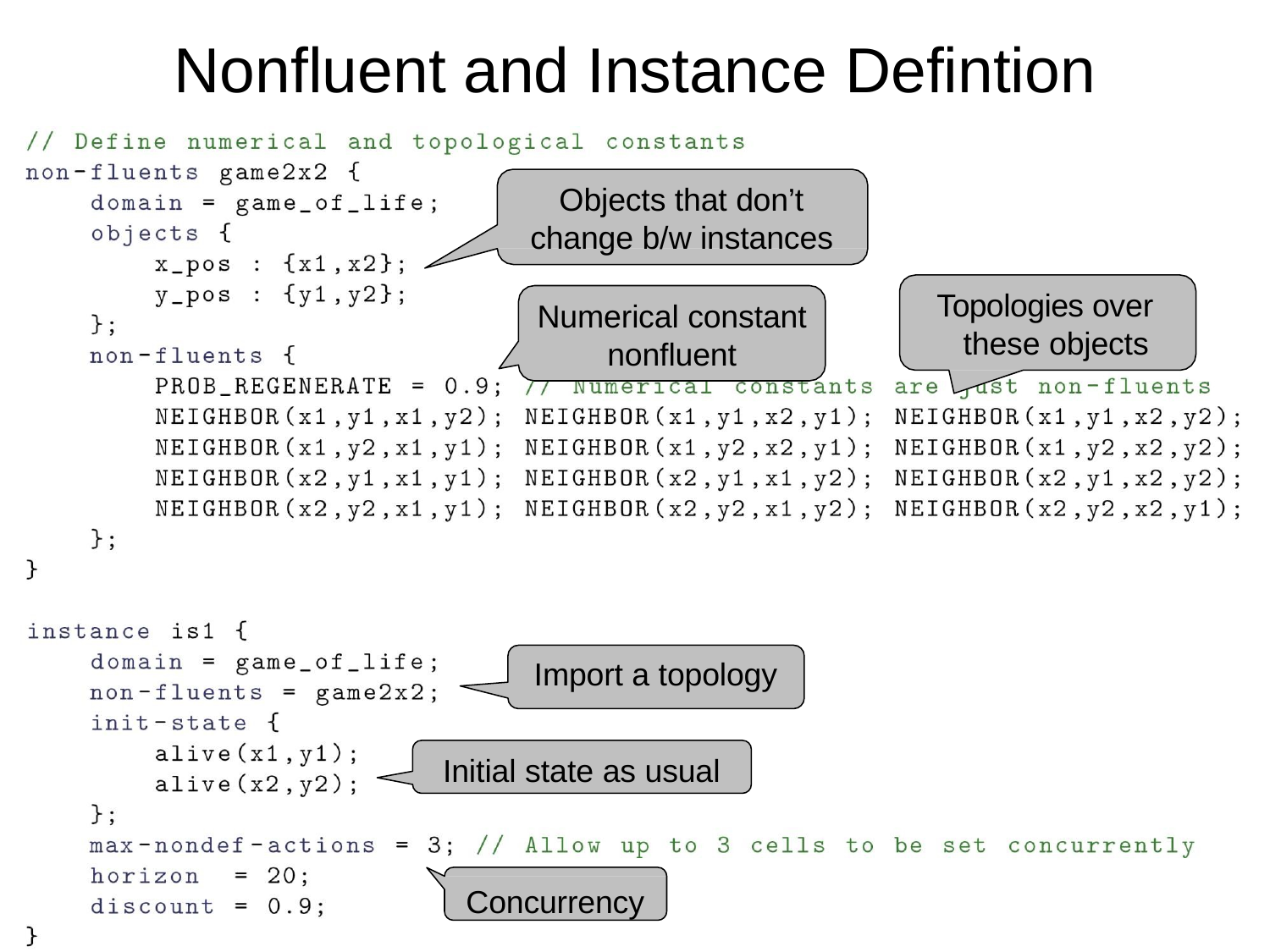

# Nonfluent and Instance Defintion

Objects that don’t  change b/w instances

Topologies over  these objects

Numerical constant
nonfluent

Import a topology

Initial state as usual

Concurrency